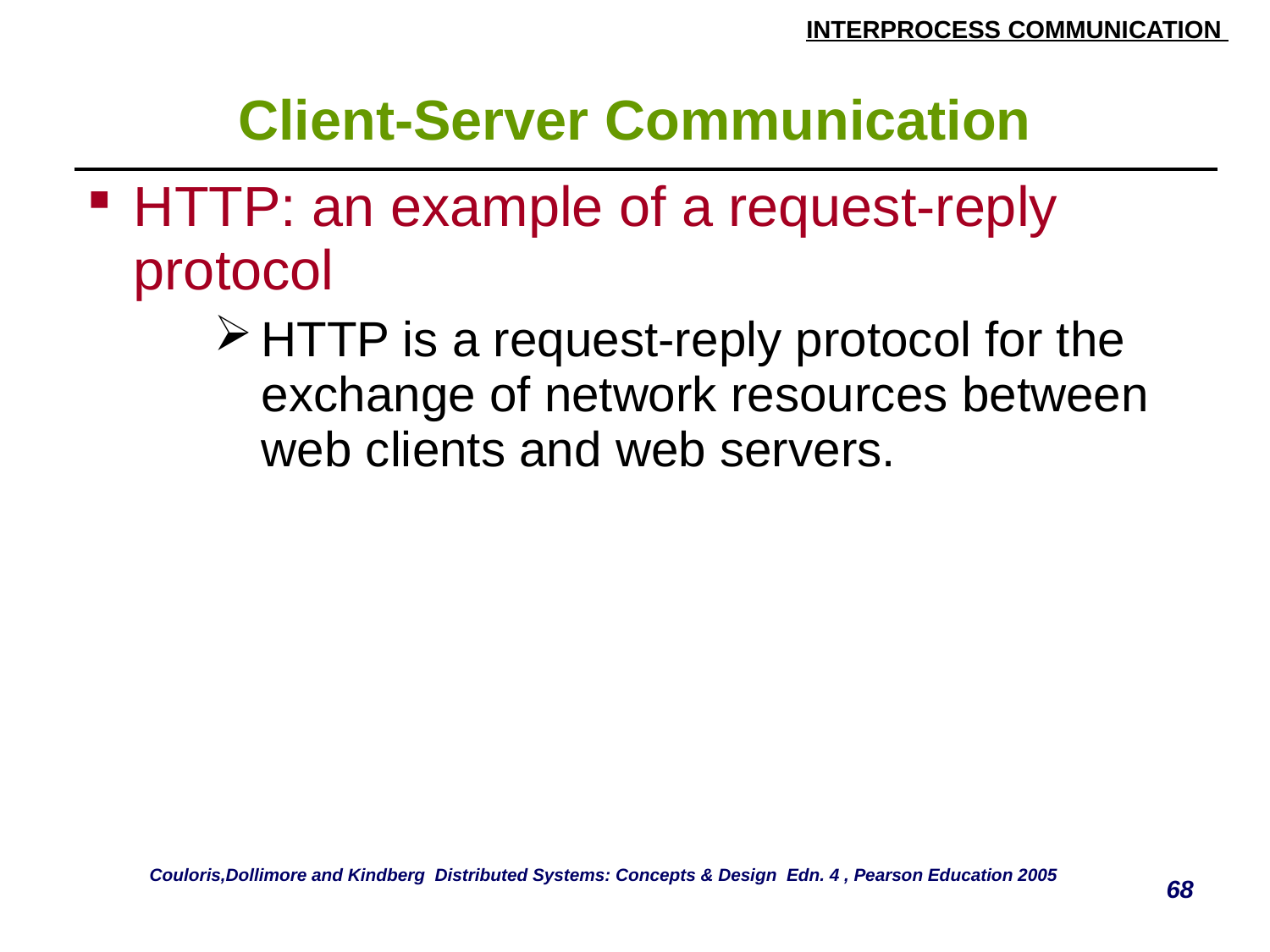

# Client-Server Communication
| HTTP: an example of a request-reply protocol HTTP is a request-reply protocol for the exchange of network resources between web clients and web servers. |
| --- |
Couloris,Dollimore and Kindberg  Distributed Systems: Concepts & Design  Edn. 4 , Pearson Education 2005
68